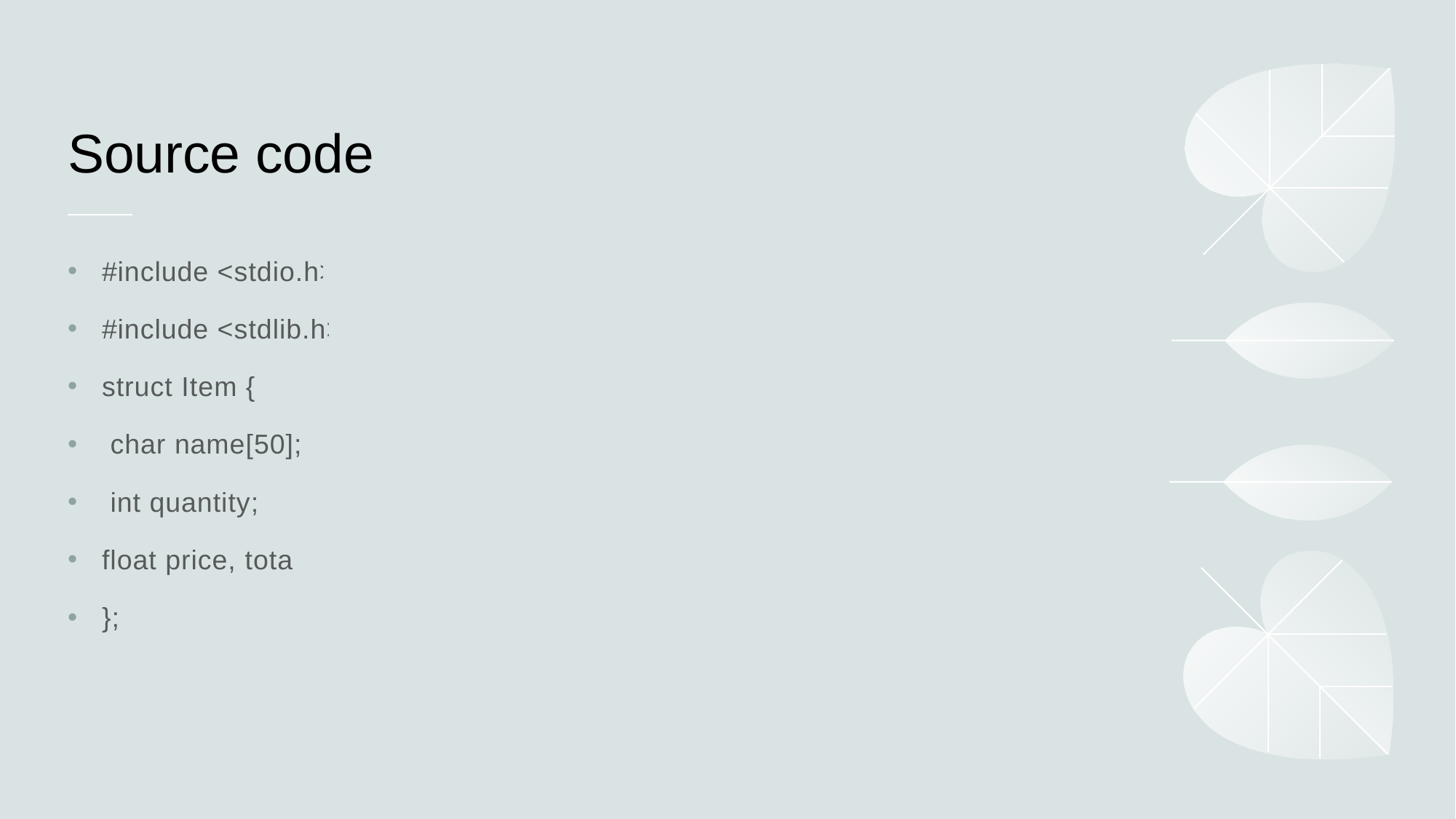

# Source code
#include <stdio.h>
#include <stdlib.h>
struct Item {
 char name[50];
 int quantity;
float price, total;
};